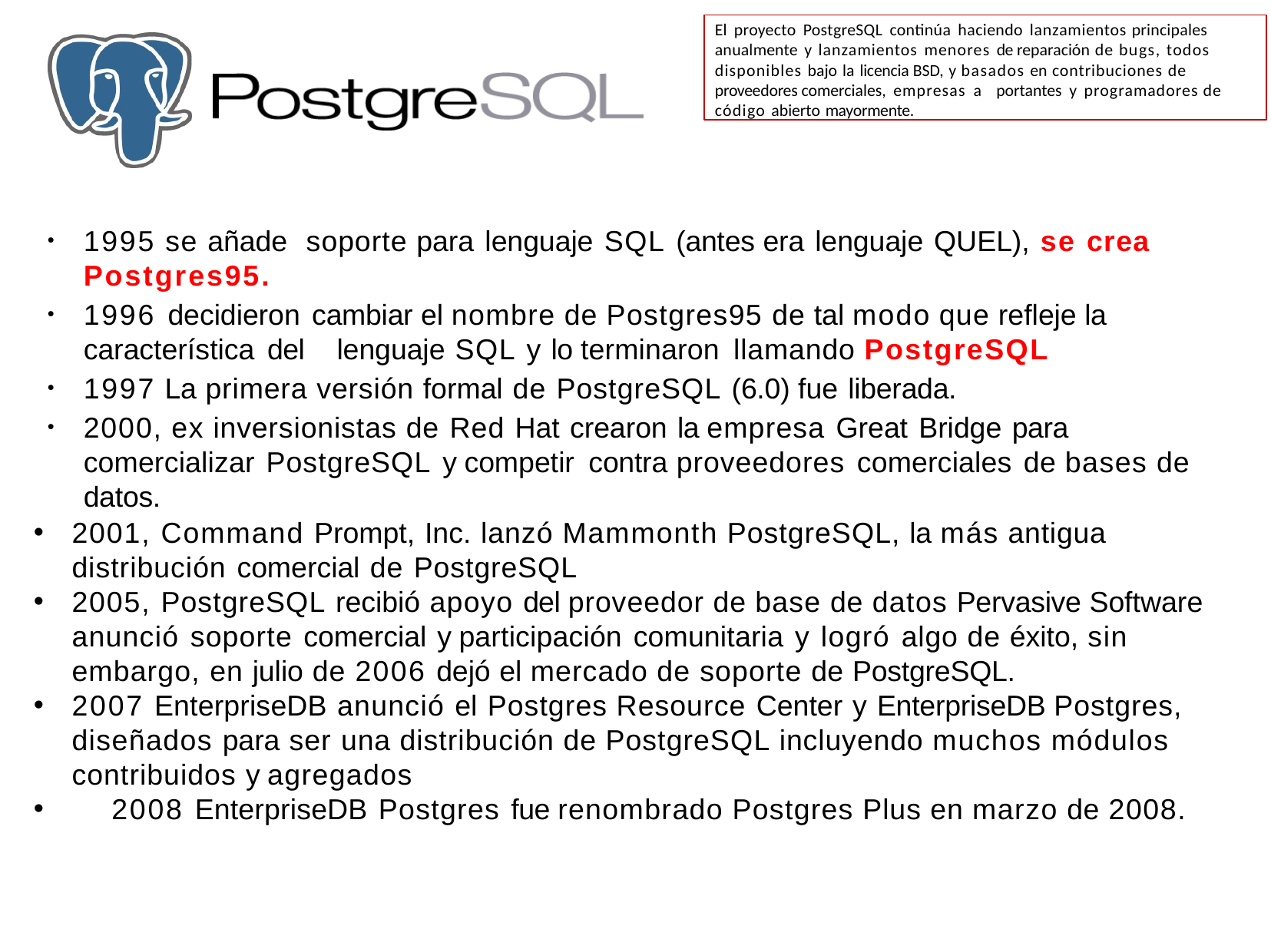

El proyecto PostgreSQL continúa haciendo lanzamientos principales anualmente y lanzamientos menores de reparación de bugs, todos disponibles bajo la licencia BSD, y basados en contribuciones de proveedores comerciales, empresas a	portantes y programadores de código abierto mayormente.
1995 se añade  soporte para lenguaje SQL (antes era lenguaje QUEL), se crea Postgres95.
1996 decidieron cambiar el nombre de Postgres95 de tal modo que refleje la característica del  lenguaje SQL y lo terminaron llamando PostgreSQL
1997 La primera versión formal de PostgreSQL (6.0) fue liberada.
2000, ex inversionistas de Red Hat crearon la empresa Great Bridge para comercializar PostgreSQL y competir contra proveedores comerciales de bases de datos.
2001, Command Prompt, Inc. lanzó Mammonth PostgreSQL, la más antigua distribución comercial de PostgreSQL
2005, PostgreSQL recibió apoyo del proveedor de base de datos Pervasive Software anunció soporte comercial y participación comunitaria y logró algo de éxito, sin embargo, en julio de 2006 dejó el mercado de soporte de PostgreSQL.
2007 EnterpriseDB anunció el Postgres Resource Center y EnterpriseDB Postgres, diseñados para ser una distribución de PostgreSQL incluyendo muchos módulos contribuidos y agregados
	2008 EnterpriseDB Postgres fue renombrado Postgres Plus en marzo de 2008.